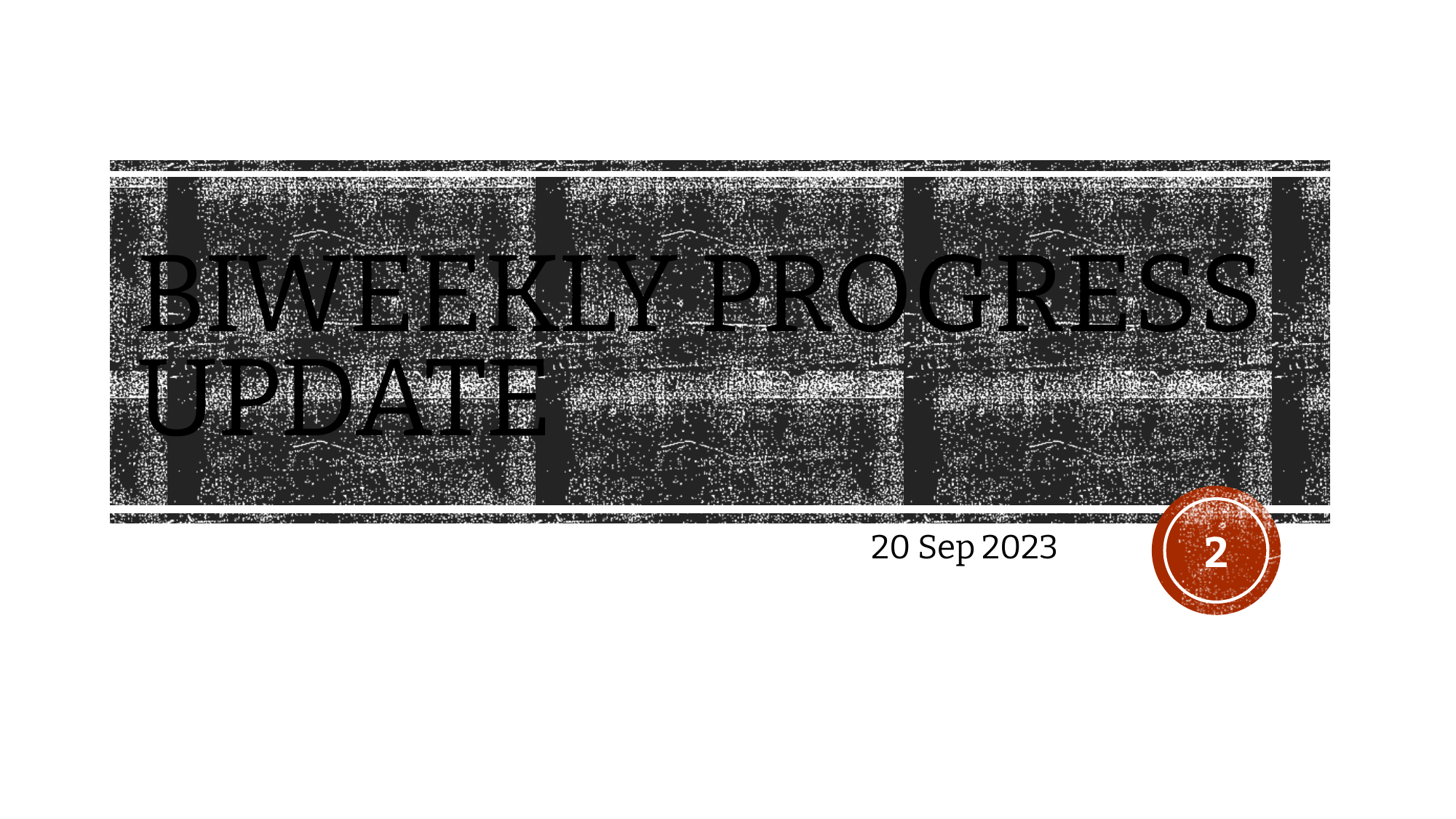

# Biweekly Progress Update
2
20 Sep 2023